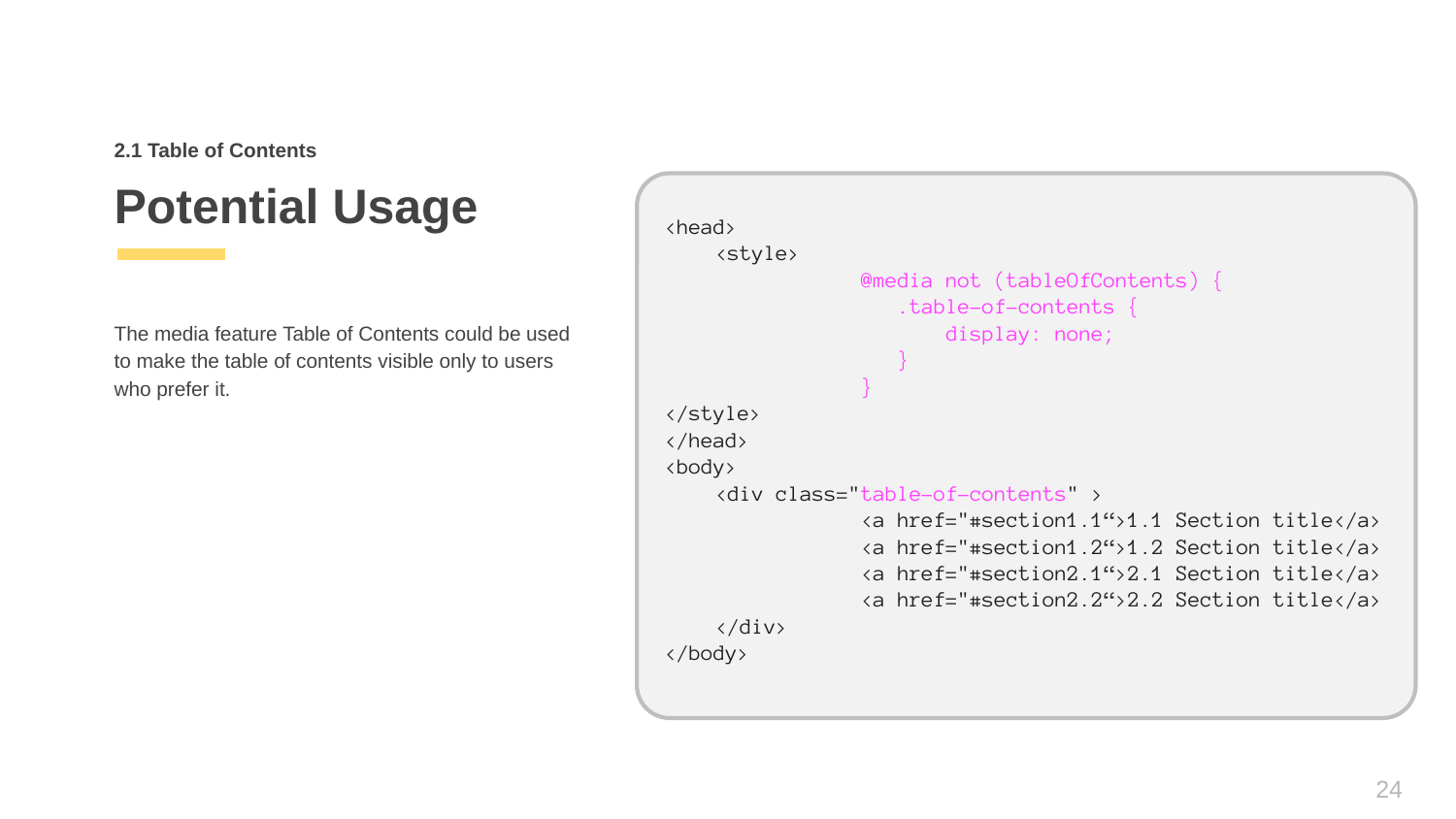

2.1 Table of Contents
# Potential Usage

<head>
	<style>
		@media not (tableOfContents) {
	 	   .table-of-contents {
		       display: none;
	  	   }
		}
</style>
</head>
<body>
	<div class="table-of-contents" >
		<a href="#section1.1“>1.1 Section title</a>
		<a href="#section1.2“>1.2 Section title</a>
		<a href="#section2.1“>2.1 Section title</a>
		<a href="#section2.2“>2.2 Section title</a>
	</div>
</body>

The media feature Table of Contents could be used to make the table of contents visible only to users who prefer it.

24